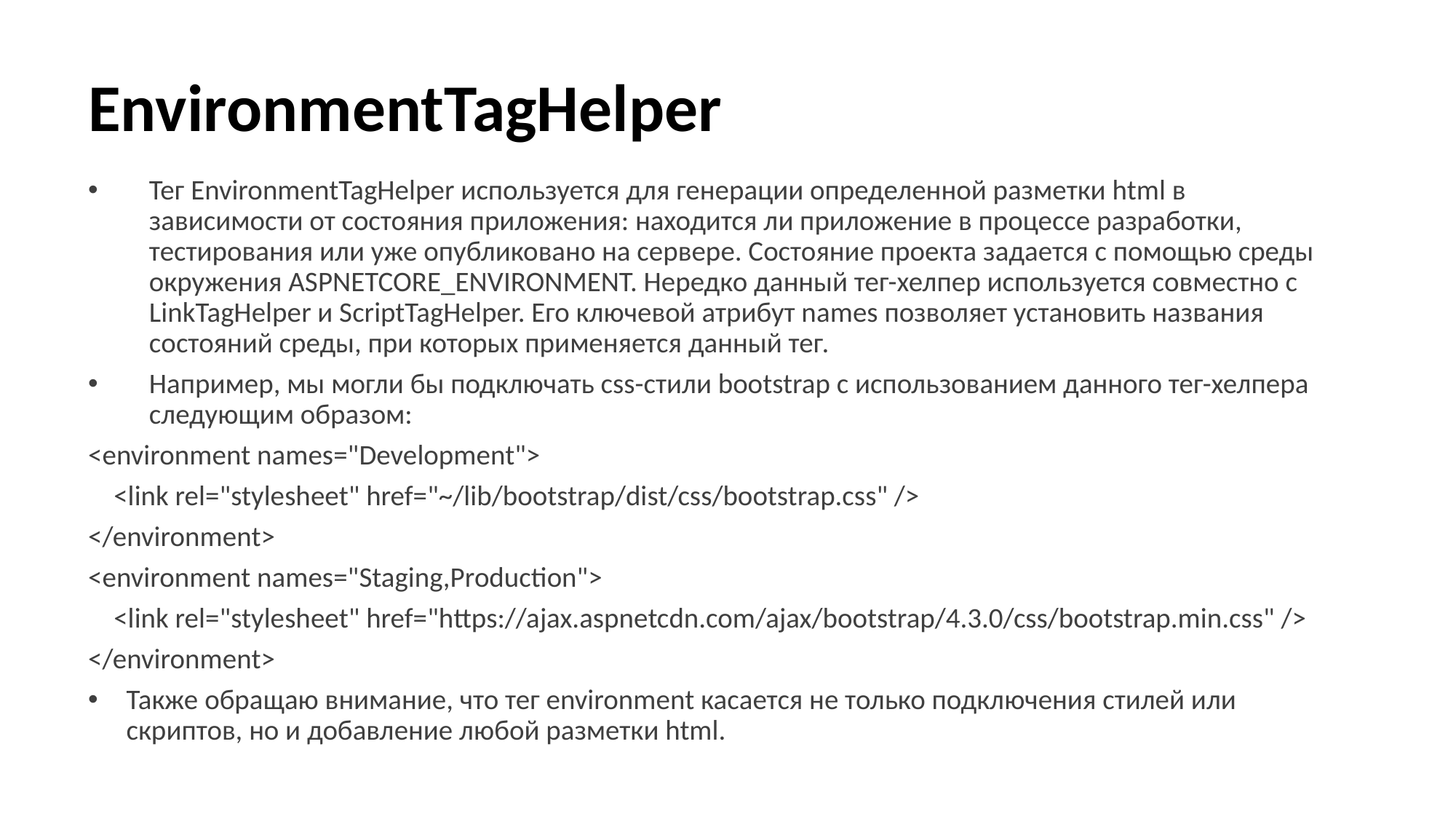

# EnvironmentTagHelper
Тег EnvironmentTagHelper используется для генерации определенной разметки html в зависимости от состояния приложения: находится ли приложение в процессе разработки, тестирования или уже опубликовано на сервере. Состояние проекта задается с помощью среды окружения ASPNETCORE_ENVIRONMENT. Нередко данный тег-хелпер используется совместно с LinkTagHelper и ScriptTagHelper. Его ключевой атрибут names позволяет установить названия состояний среды, при которых применяется данный тег.
Например, мы могли бы подключать css-стили bootstrap с использованием данного тег-хелпера следующим образом:
<environment names="Development">
    <link rel="stylesheet" href="~/lib/bootstrap/dist/css/bootstrap.css" />
</environment>
<environment names="Staging,Production">
    <link rel="stylesheet" href="https://ajax.aspnetcdn.com/ajax/bootstrap/4.3.0/css/bootstrap.min.css" />
</environment>
Также обращаю внимание, что тег environment касается не только подключения стилей или скриптов, но и добавление любой разметки html.